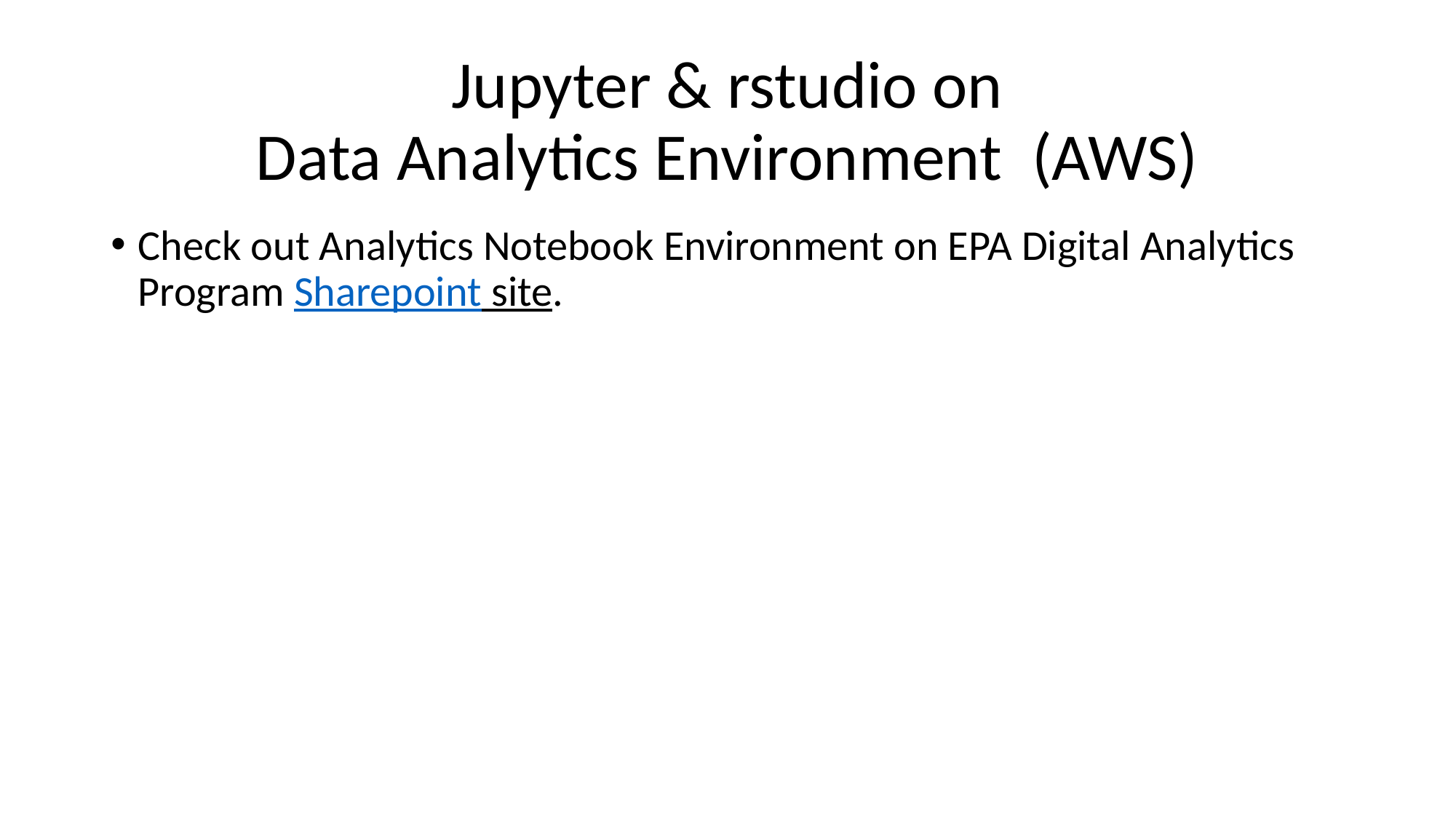

# Jupyter & rstudio on Data Analytics Environment  (AWS)
Check out Analytics Notebook Environment on EPA Digital Analytics Program Sharepoint site.